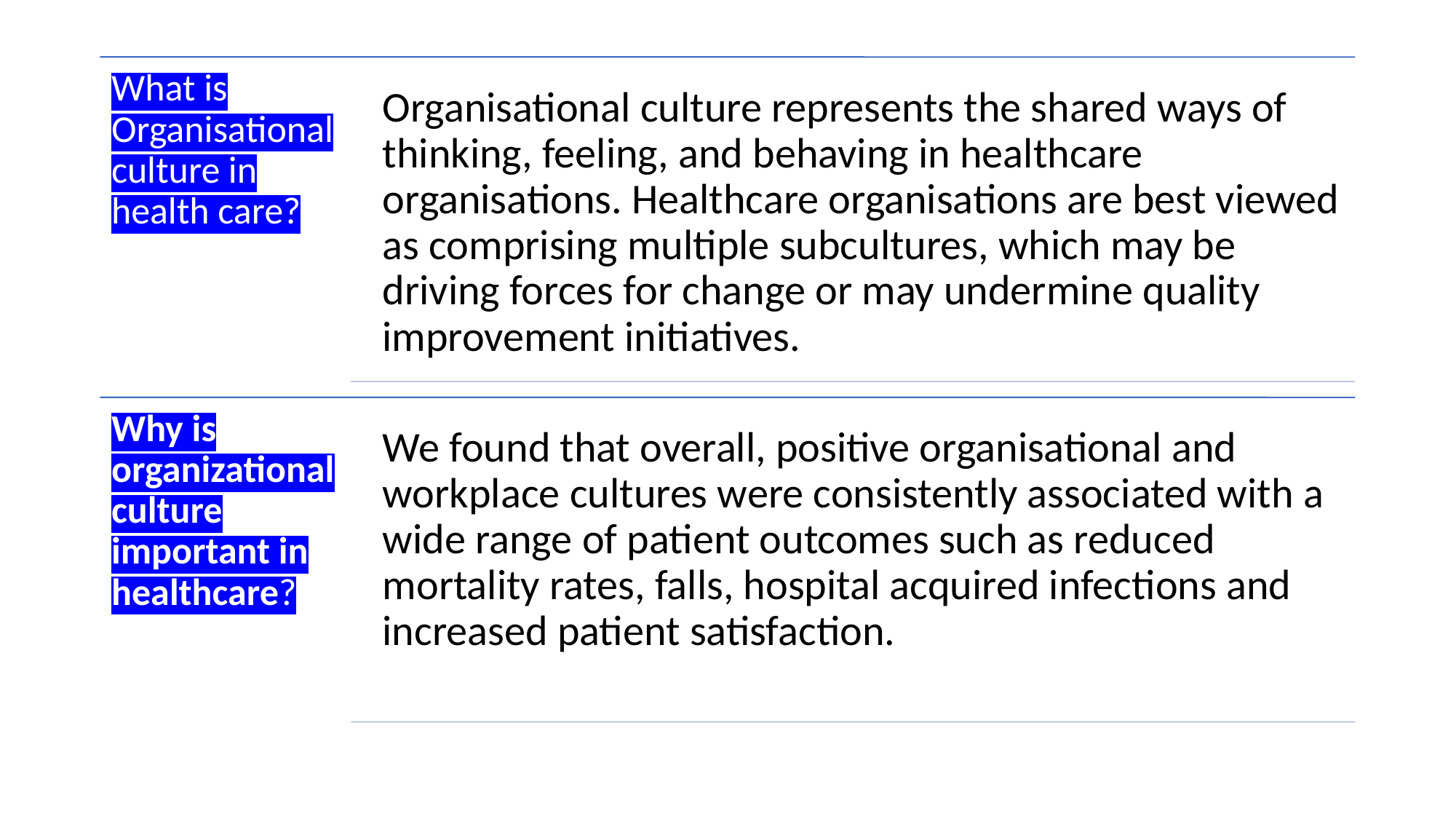

What is Organisational culture in health care?
Organisational culture represents the shared ways of thinking, feeling, and behaving in healthcare organisations. Healthcare organisations are best viewed as comprising multiple subcultures, which may be driving forces for change or may undermine quality improvement initiatives.
Why is organizational culture important in healthcare?
We found that overall, positive organisational and workplace cultures were consistently associated with a wide range of patient outcomes such as reduced mortality rates, falls, hospital acquired infections and increased patient satisfaction.